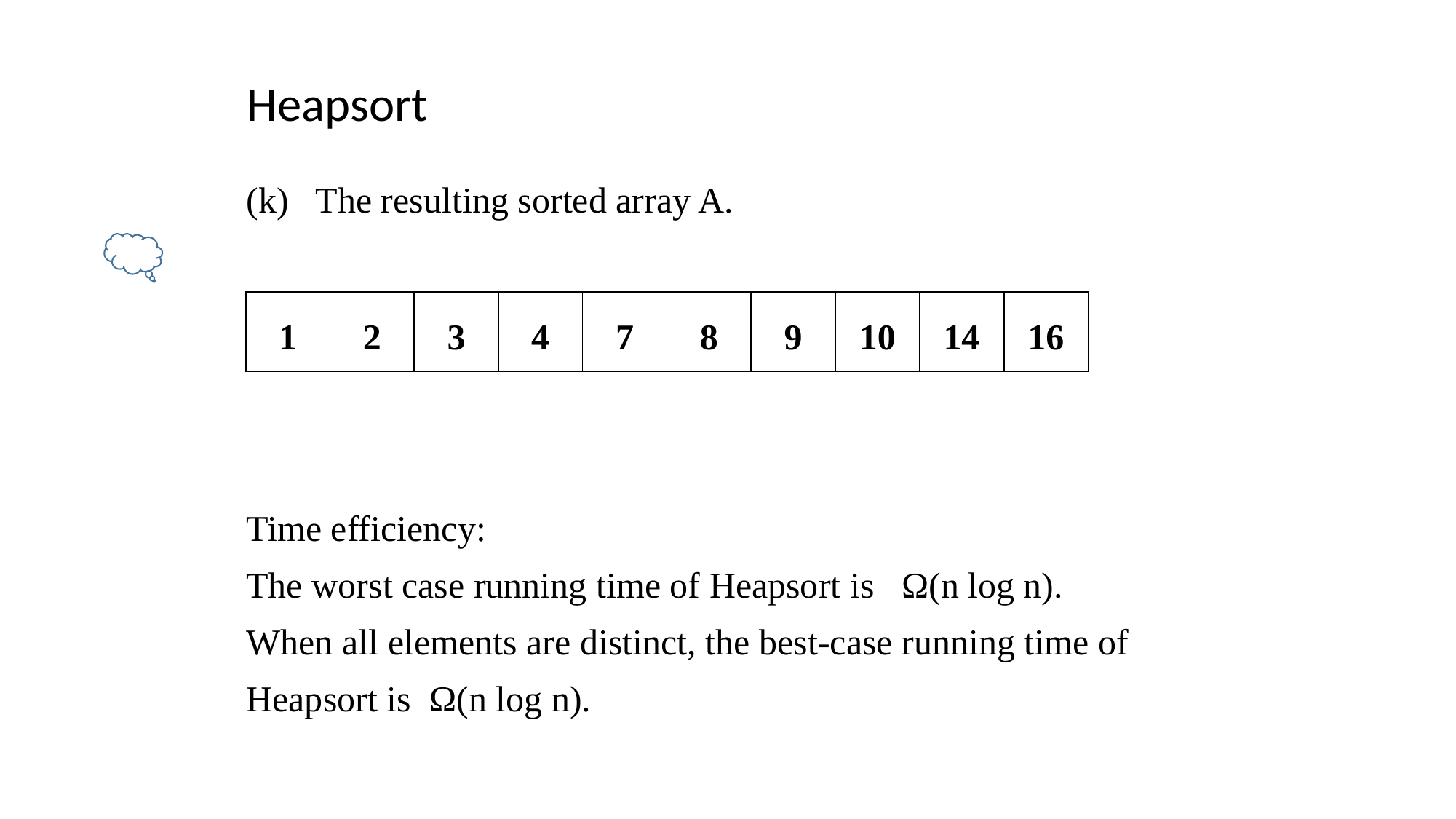

Heapsort
(k)   The resulting sorted array A.

| 1 | 2 | 3 | 4 | 7 | 8 | 9 | 10 | 14 | 16 |
| --- | --- | --- | --- | --- | --- | --- | --- | --- | --- |
Time efficiency:
The worst case running time of Heapsort is   Ω(n log n).
When all elements are distinct, the best-case running time of Heapsort is  Ω(n log n).